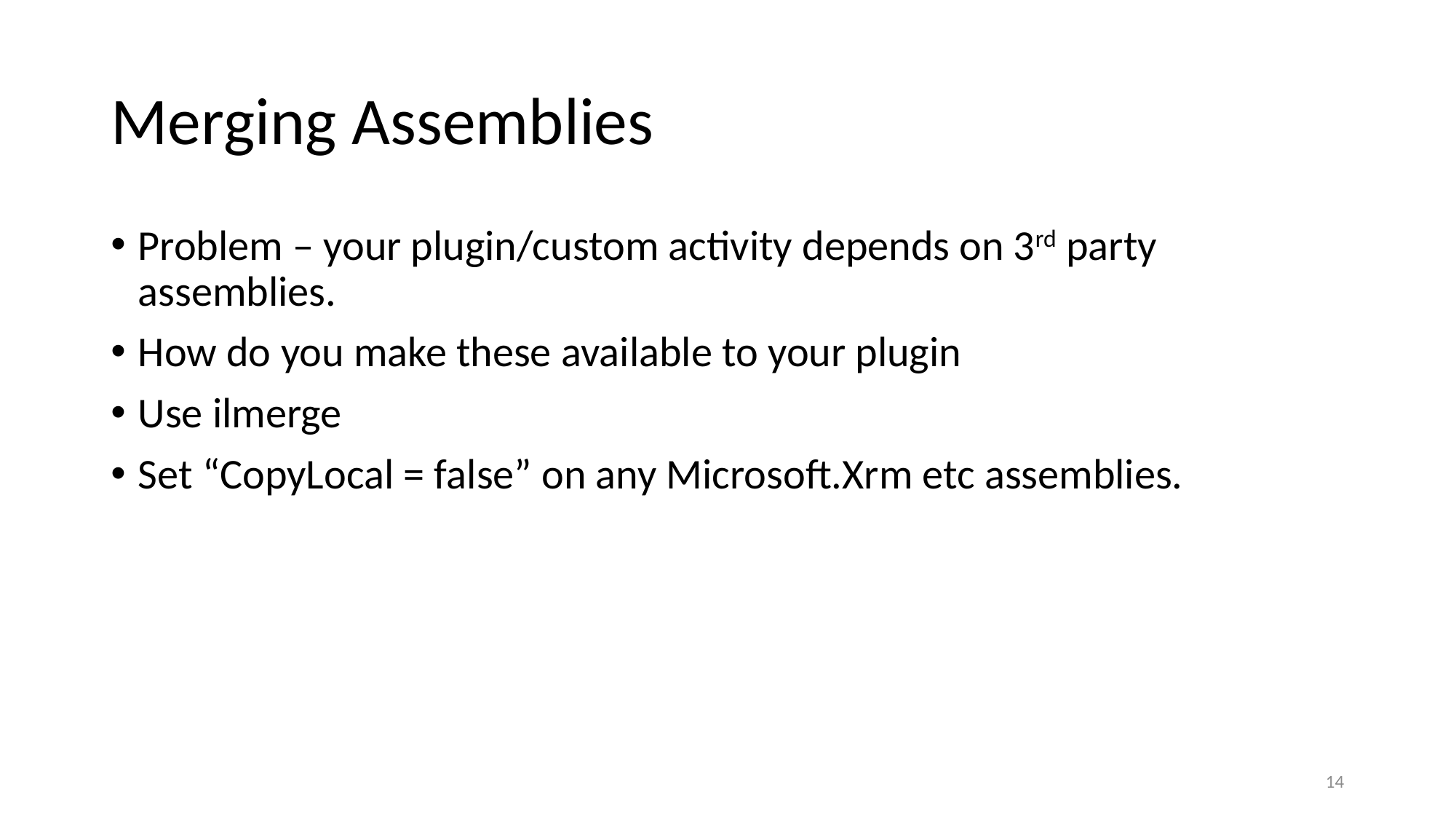

# Merging Assemblies
Problem – your plugin/custom activity depends on 3rd party assemblies.
How do you make these available to your plugin
Use ilmerge
Set “CopyLocal = false” on any Microsoft.Xrm etc assemblies.
14